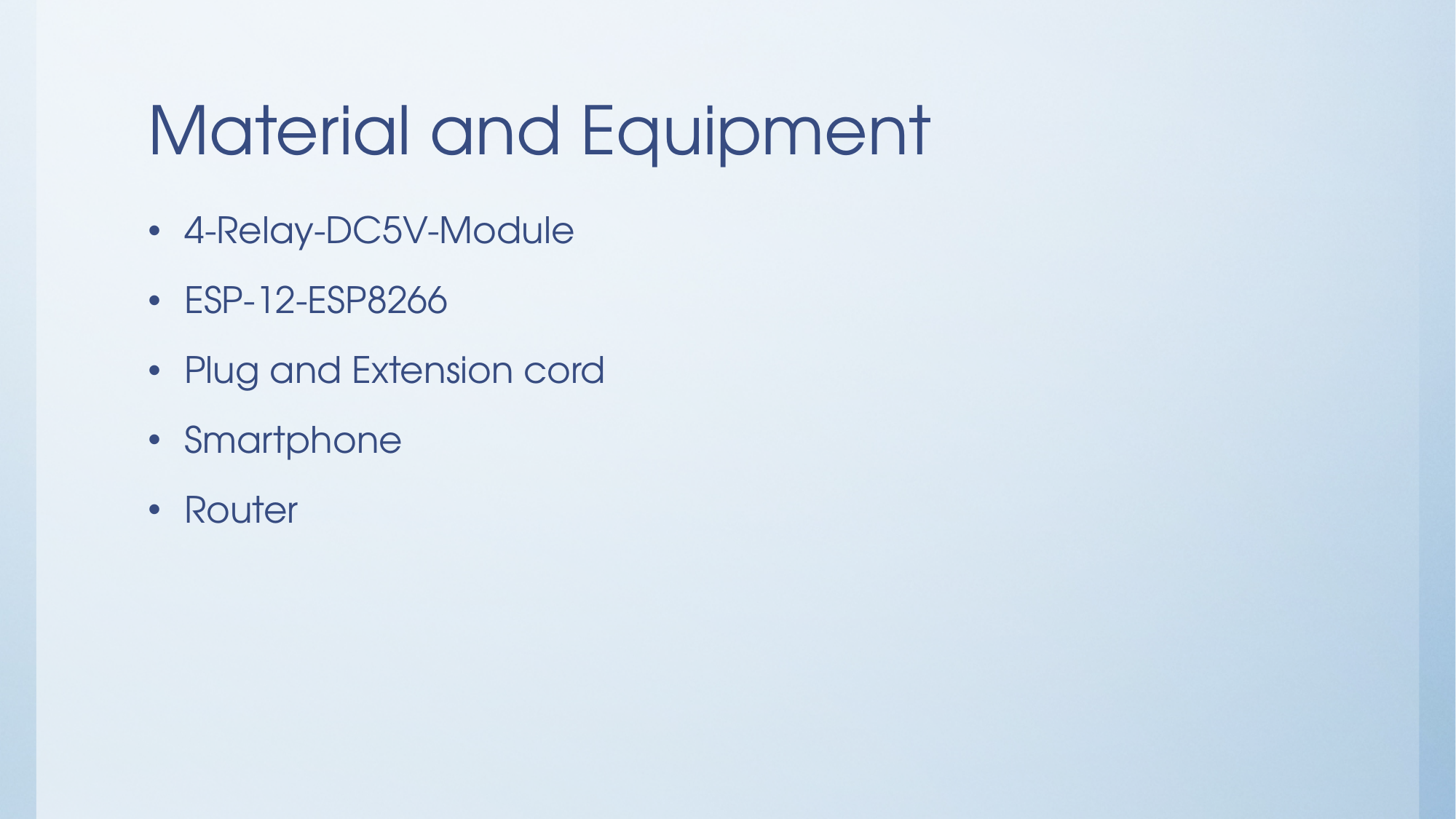

# Material and Equipment
4-Relay-DC5V-Module
ESP-12-ESP8266
Plug and Extension cord
Smartphone
Router